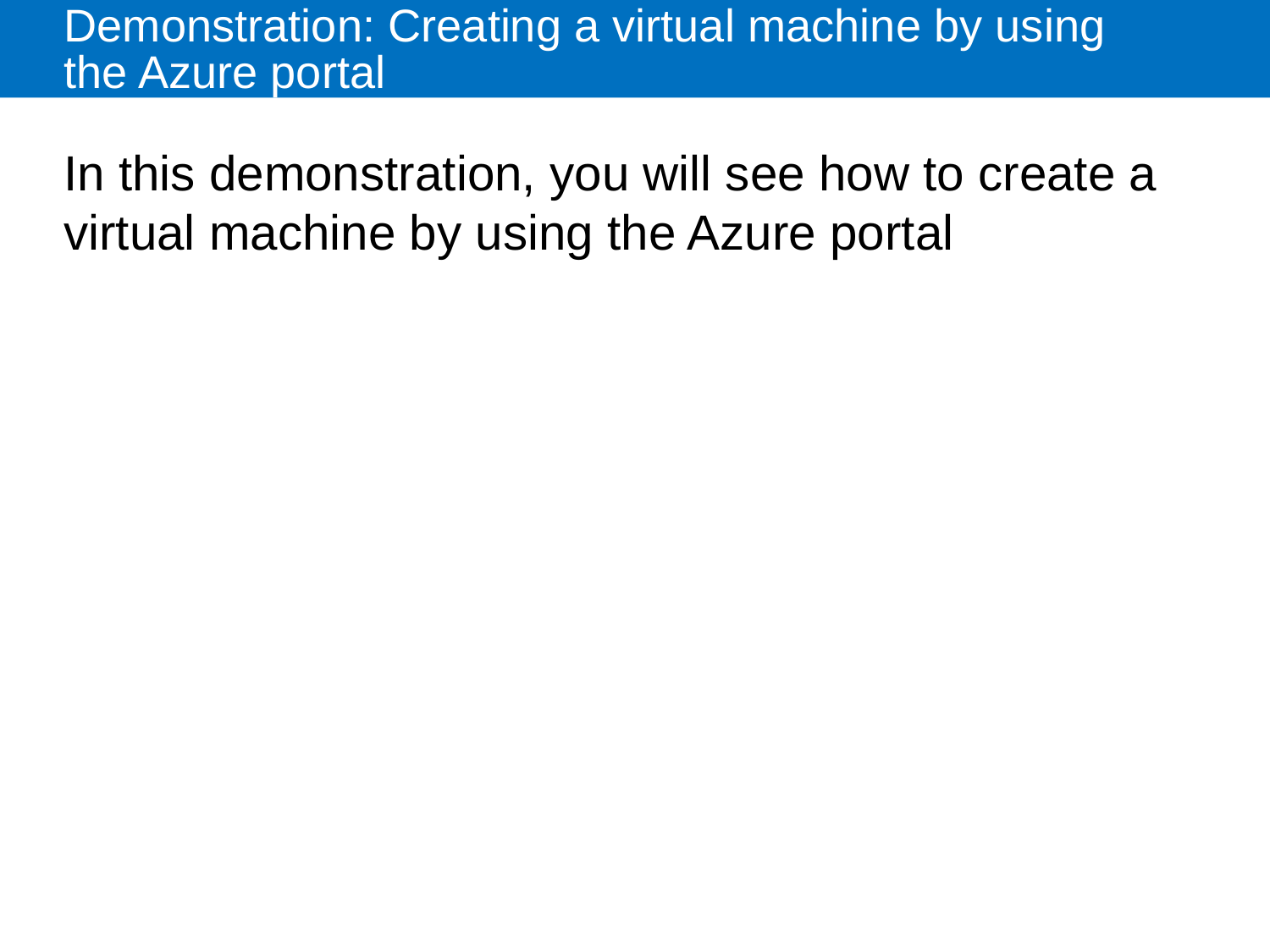

# Demonstration: Creating a virtual machine by using the Azure portal
In this demonstration, you will see how to create a virtual machine by using the Azure portal